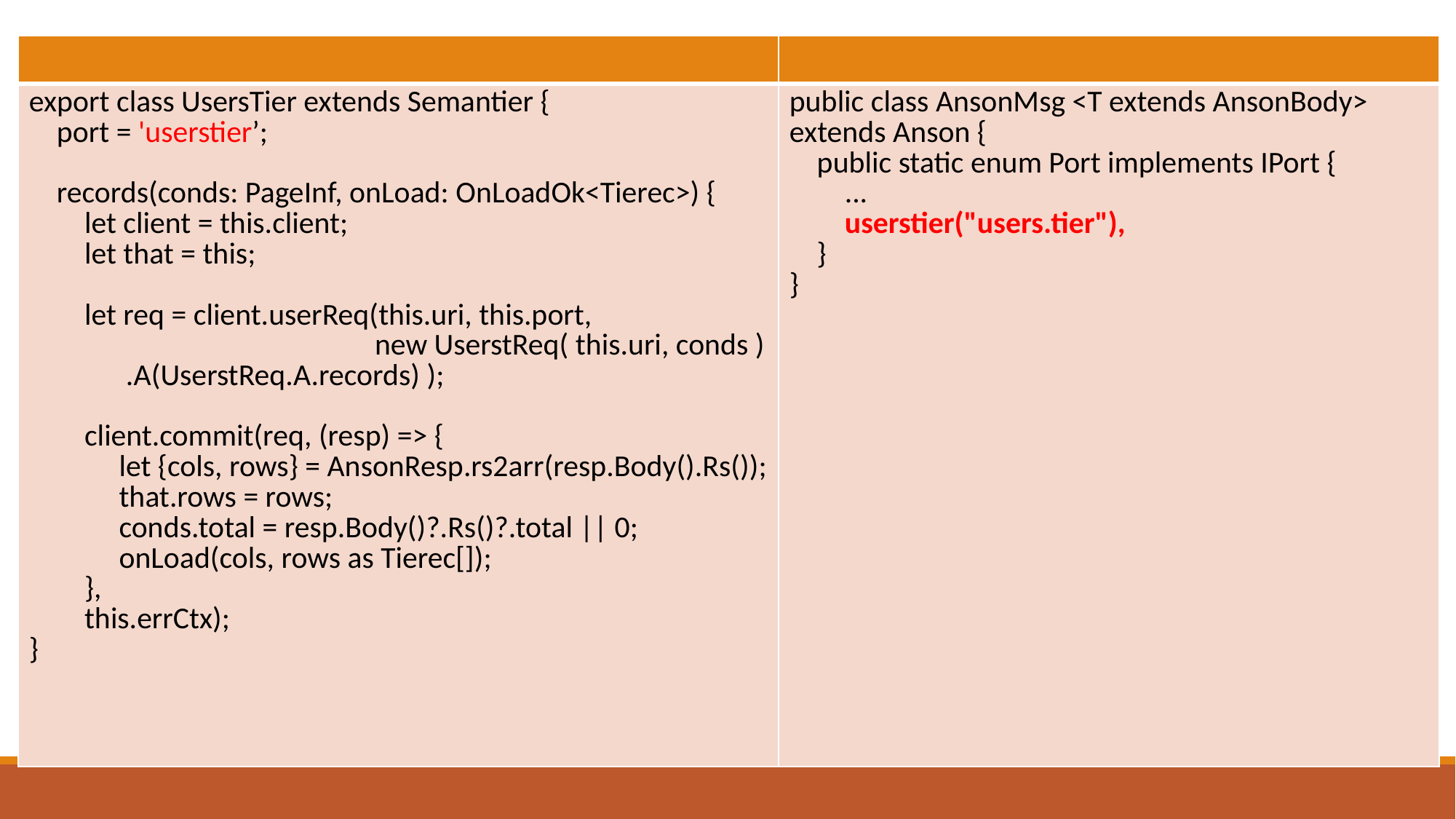

#
|  |  |
| --- | --- |
| export class UsersTier extends Semantier { port = 'userstier’; records(conds: PageInf, onLoad: OnLoadOk<Tierec>) { let client = this.client; let that = this; let req = client.userReq(this.uri, this.port, new UserstReq( this.uri, conds ) .A(UserstReq.A.records) ); client.commit(req, (resp) => { let {cols, rows} = AnsonResp.rs2arr(resp.Body().Rs()); that.rows = rows; conds.total = resp.Body()?.Rs()?.total || 0; onLoad(cols, rows as Tierec[]); }, this.errCtx); } | public class AnsonMsg <T extends AnsonBody> extends Anson { public static enum Port implements IPort { ... userstier("users.tier"), } } |